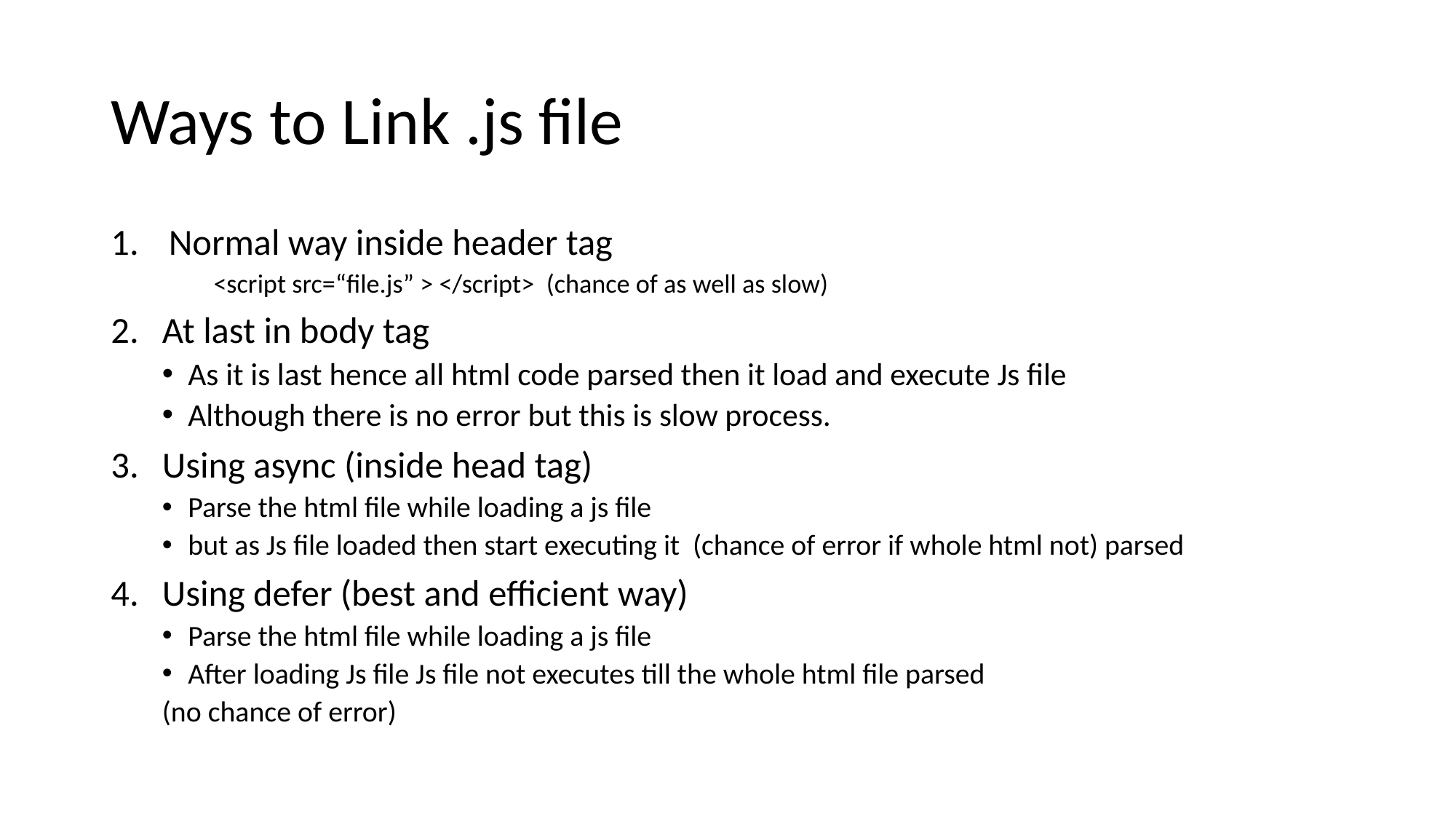

# Ways to Link .js file
Normal way inside header tag
<script src=“file.js” > </script>  (chance of as well as slow)
At last in body tag
As it is last hence all html code parsed then it load and execute Js file
Although there is no error but this is slow process.
Using async (inside head tag)
Parse the html file while loading a js file
but as Js file loaded then start executing it  (chance of error if whole html not) parsed
Using defer (best and efficient way)
Parse the html file while loading a js file
After loading Js file Js file not executes till the whole html file parsed
				(no chance of error)